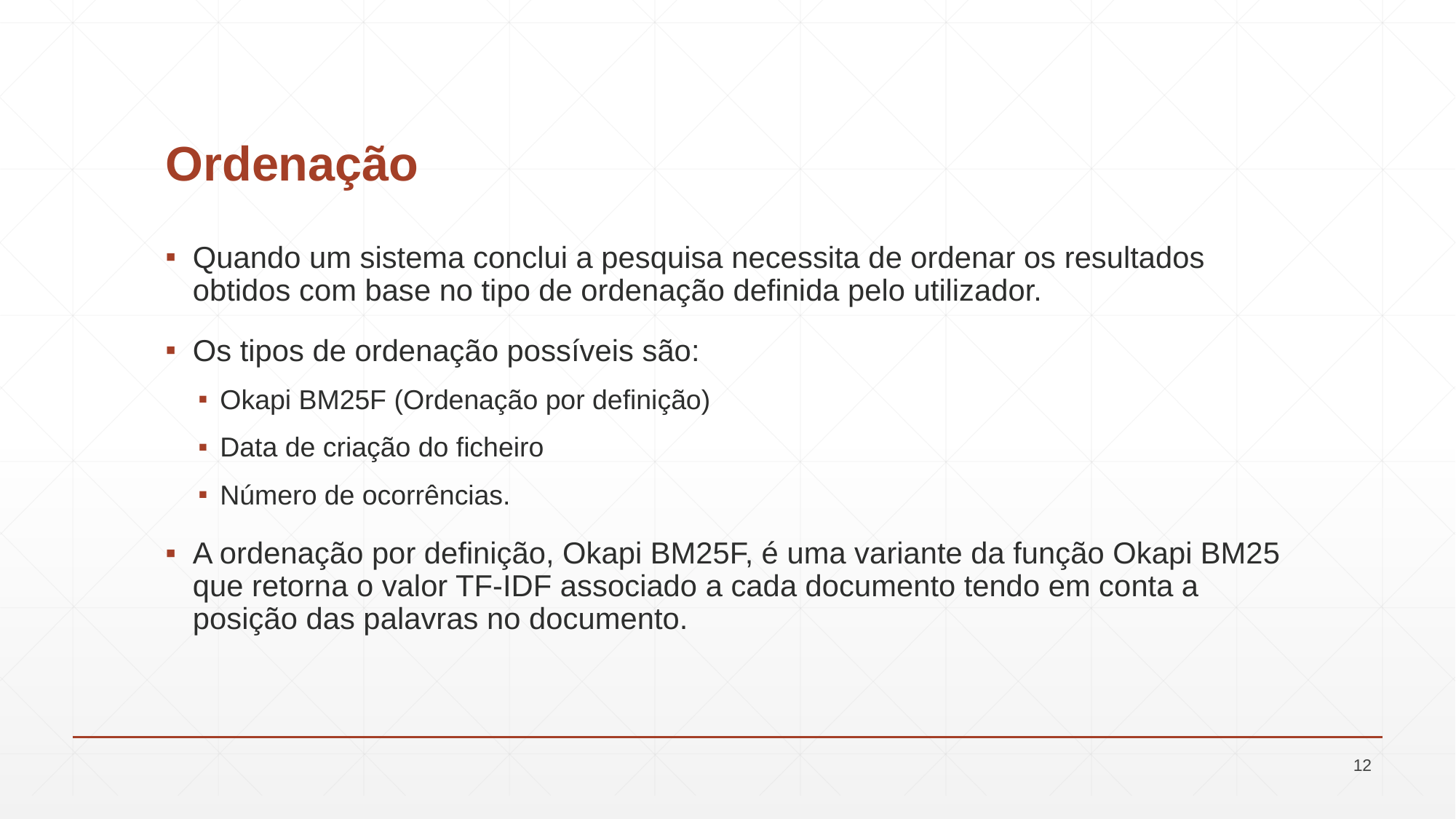

# Ordenação
Quando um sistema conclui a pesquisa necessita de ordenar os resultados obtidos com base no tipo de ordenação definida pelo utilizador.
Os tipos de ordenação possíveis são:
Okapi BM25F (Ordenação por definição)
Data de criação do ficheiro
Número de ocorrências.
A ordenação por definição, Okapi BM25F, é uma variante da função Okapi BM25 que retorna o valor TF-IDF associado a cada documento tendo em conta a posição das palavras no documento.
12